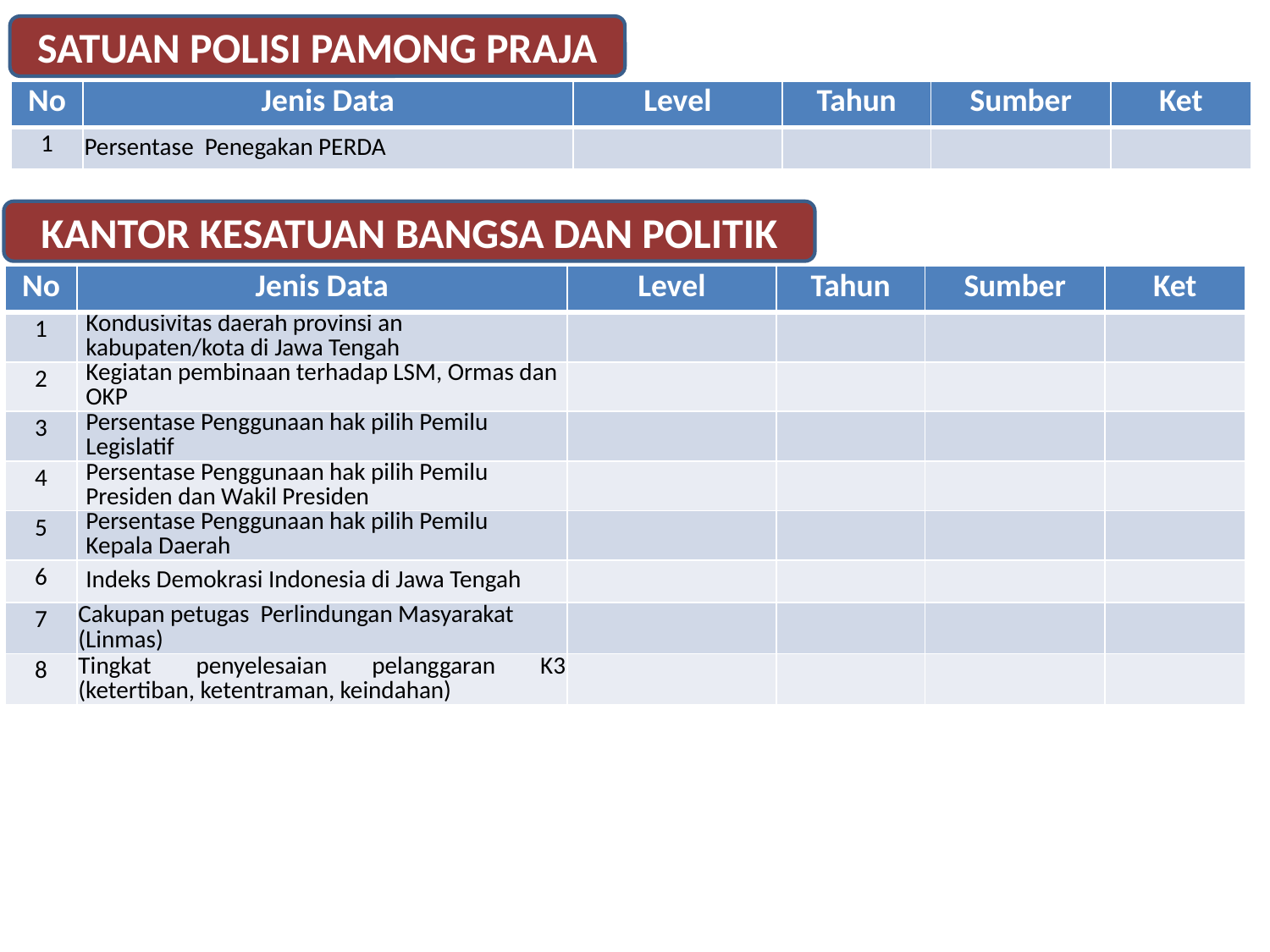

SATUAN POLISI PAMONG PRAJA
| No | Jenis Data | Level | Tahun | Sumber | Ket |
| --- | --- | --- | --- | --- | --- |
| 1 | Persentase Penegakan PERDA |  |  |  |  |
KANTOR KESATUAN BANGSA DAN POLITIK
| No | Jenis Data | Level | Tahun | Sumber | Ket |
| --- | --- | --- | --- | --- | --- |
| 1 | Kondusivitas daerah provinsi an kabupaten/kota di Jawa Tengah |  |  |  |  |
| 2 | Kegiatan pembinaan terhadap LSM, Ormas dan OKP |  |  |  |  |
| 3 | Persentase Penggunaan hak pilih Pemilu Legislatif |  |  |  |  |
| 4 | Persentase Penggunaan hak pilih Pemilu Presiden dan Wakil Presiden |  |  |  |  |
| 5 | Persentase Penggunaan hak pilih Pemilu Kepala Daerah |  |  |  |  |
| 6 | Indeks Demokrasi Indonesia di Jawa Tengah |  |  |  |  |
| 7 | Cakupan petugas Perlindungan Masyarakat (Linmas) |  |  |  |  |
| 8 | Tingkat penyelesaian pelanggaran K3 (ketertiban, ketentraman, keindahan) |  |  |  |  |